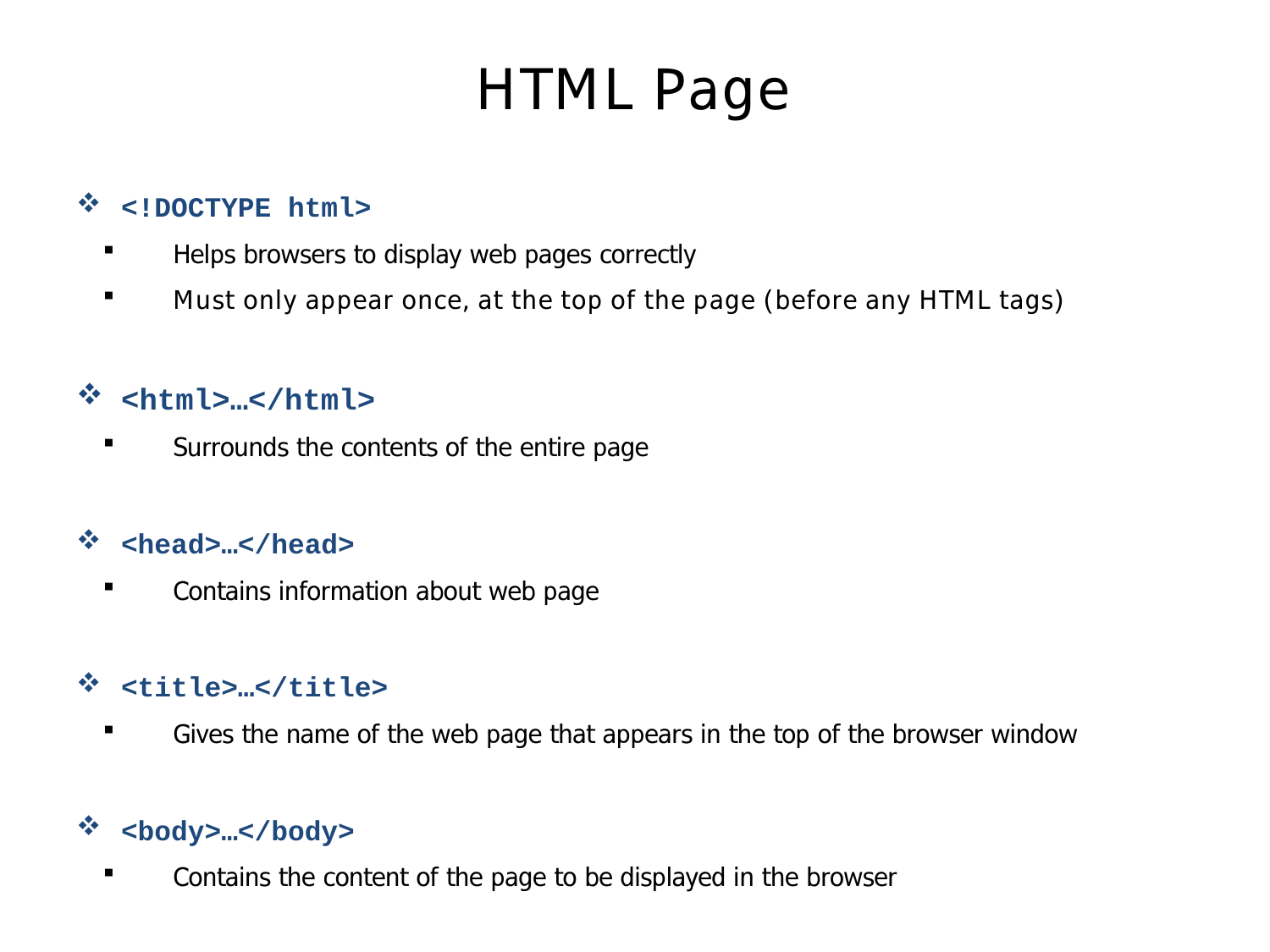

# HTML Page
<!DOCTYPE html>
Helps browsers to display web pages correctly
Must only appear once, at the top of the page (before any HTML tags)

<html>…</html>
Surrounds the contents of the entire page

<head>…</head>
Contains information about web page

<title>…</title>
Gives the name of the web page that appears in the top of the browser window

<body>…</body>
Contains the content of the page to be displayed in the browser